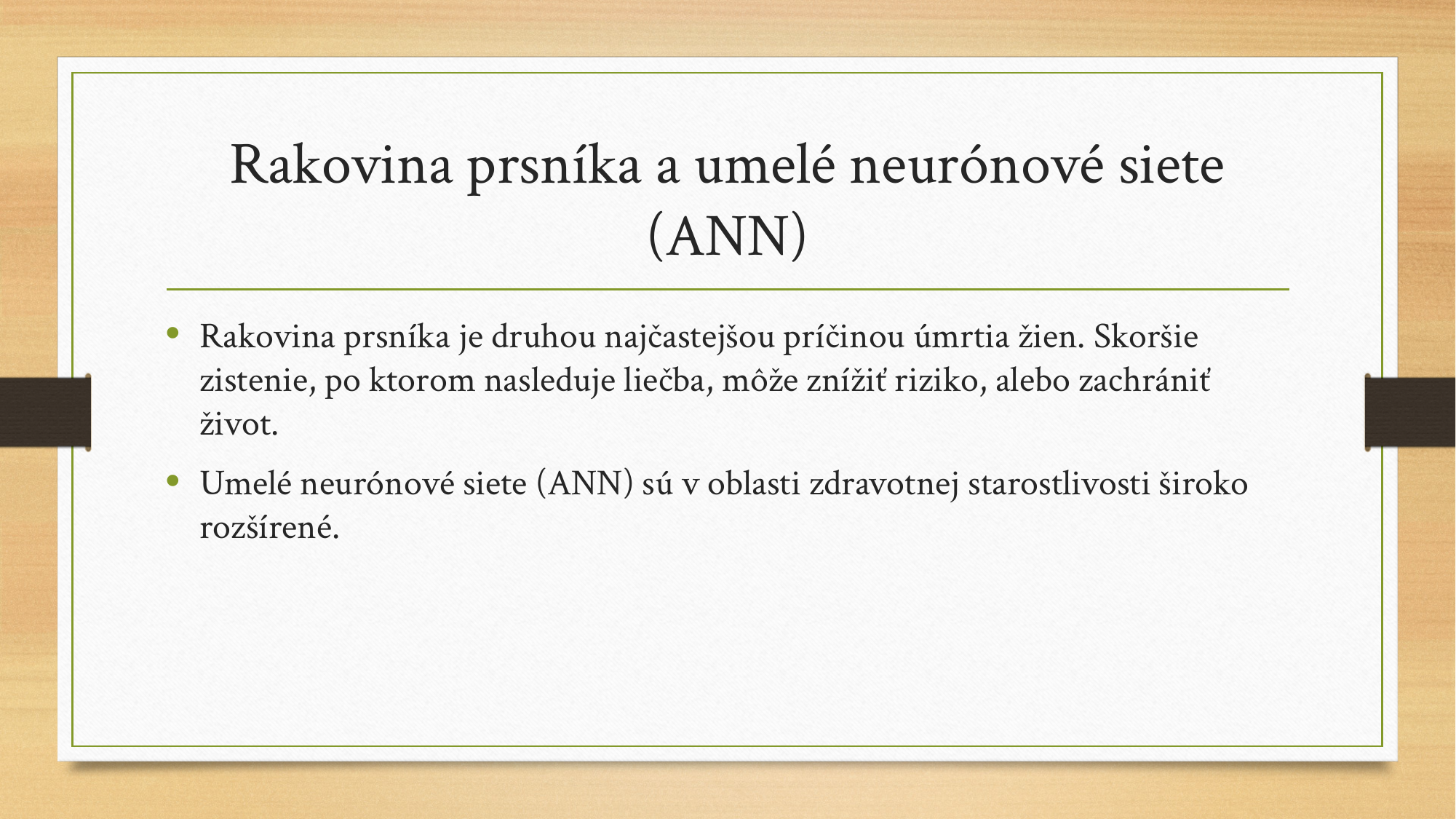

# Rakovina prsníka a umelé neurónové siete (ANN)
Rakovina prsníka je druhou najčastejšou príčinou úmrtia žien. Skoršie zistenie, po ktorom nasleduje liečba, môže znížiť riziko, alebo zachrániť život.
Umelé neurónové siete (ANN) sú v oblasti zdravotnej starostlivosti široko rozšírené.